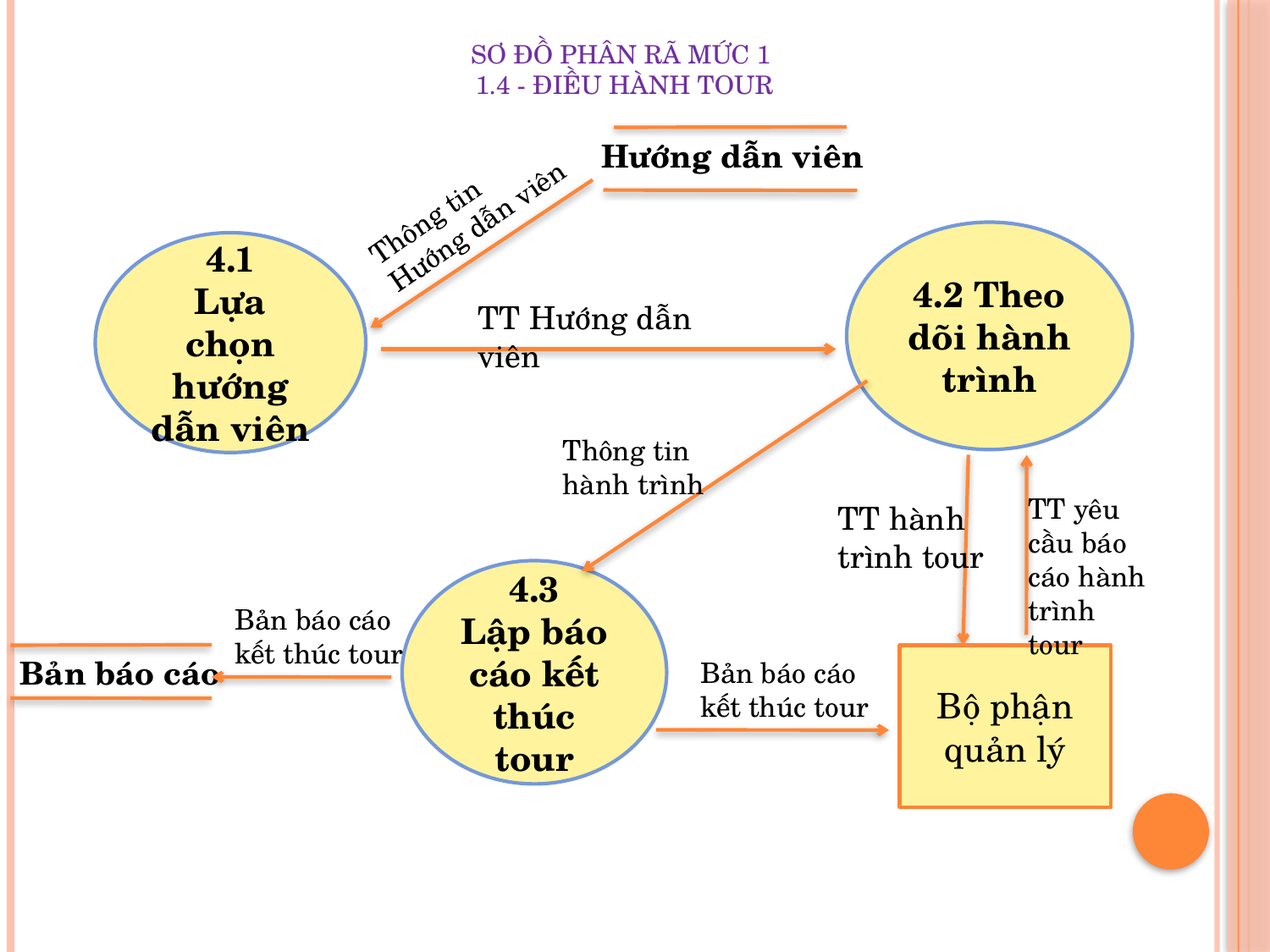

# Sơ đồ phân rã mức 1 1.4 - Điều hành tour
  Hướng dẫn viên
Thông tin
Hướng dẫn viên
4.2 Theo dõi hành trình
4.1
Lựa chọn hướng dẫn viên

TT Hướng dẫn viên
Thông tin hành trình
TT yêu cầu báo cáo hành trình tour
TT hành trình tour
4.3
Lập báo cáo kết thúc tour
Bản báo cáo kết thúc tour
Bộ phận quản lý
  Bản báo cáo
Bản báo cáo kết thúc tour